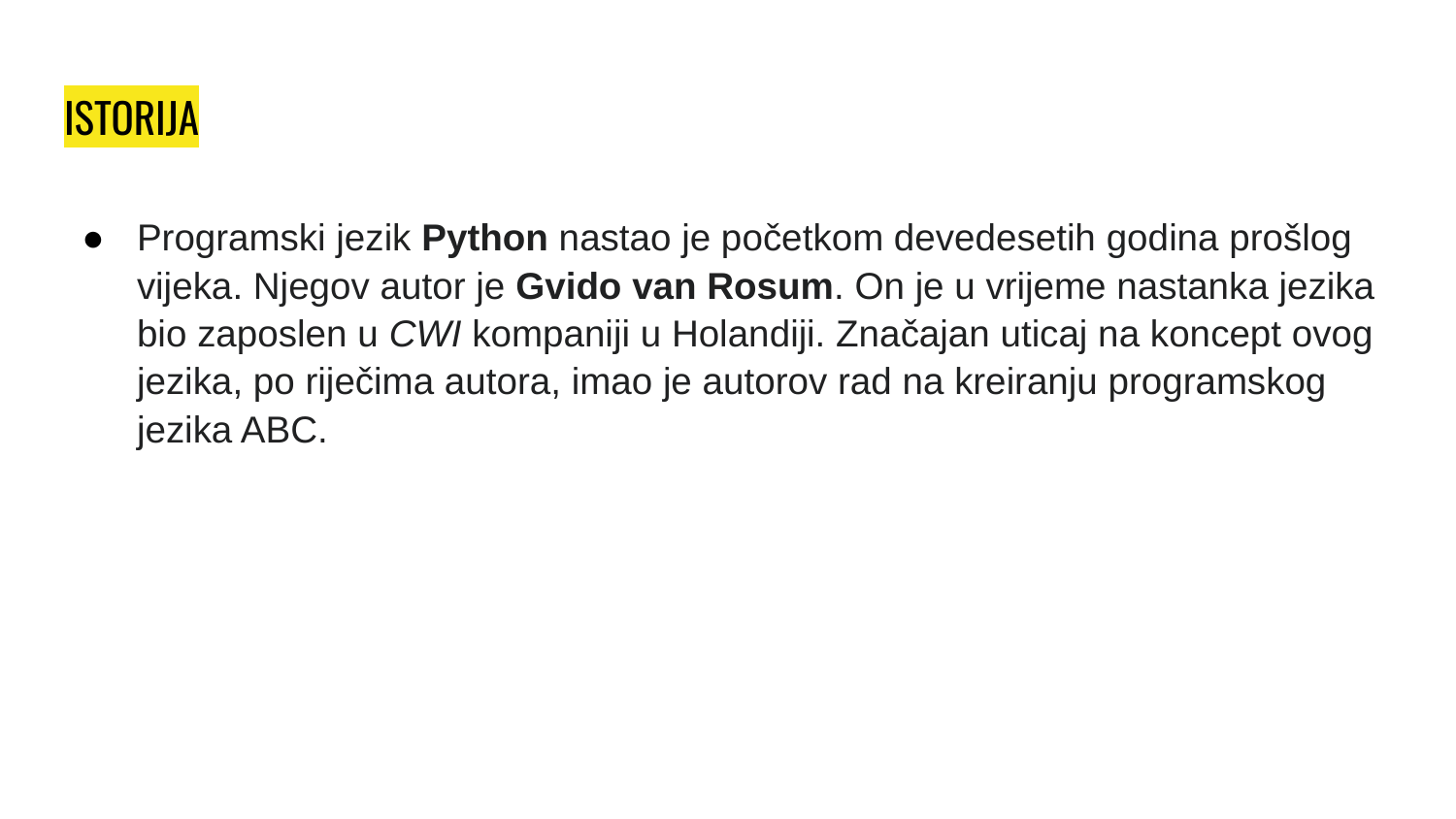

# ISTORIJA
Programski jezik Python nastao je početkom devedesetih godina prošlog vijeka. Njegov autor je Gvido van Rosum. On je u vrijeme nastanka jezika bio zaposlen u CWI kompaniji u Holandiji. Značajan uticaj na koncept ovog jezika, po riječima autora, imao je autorov rad na kreiranju programskog jezika ABC.